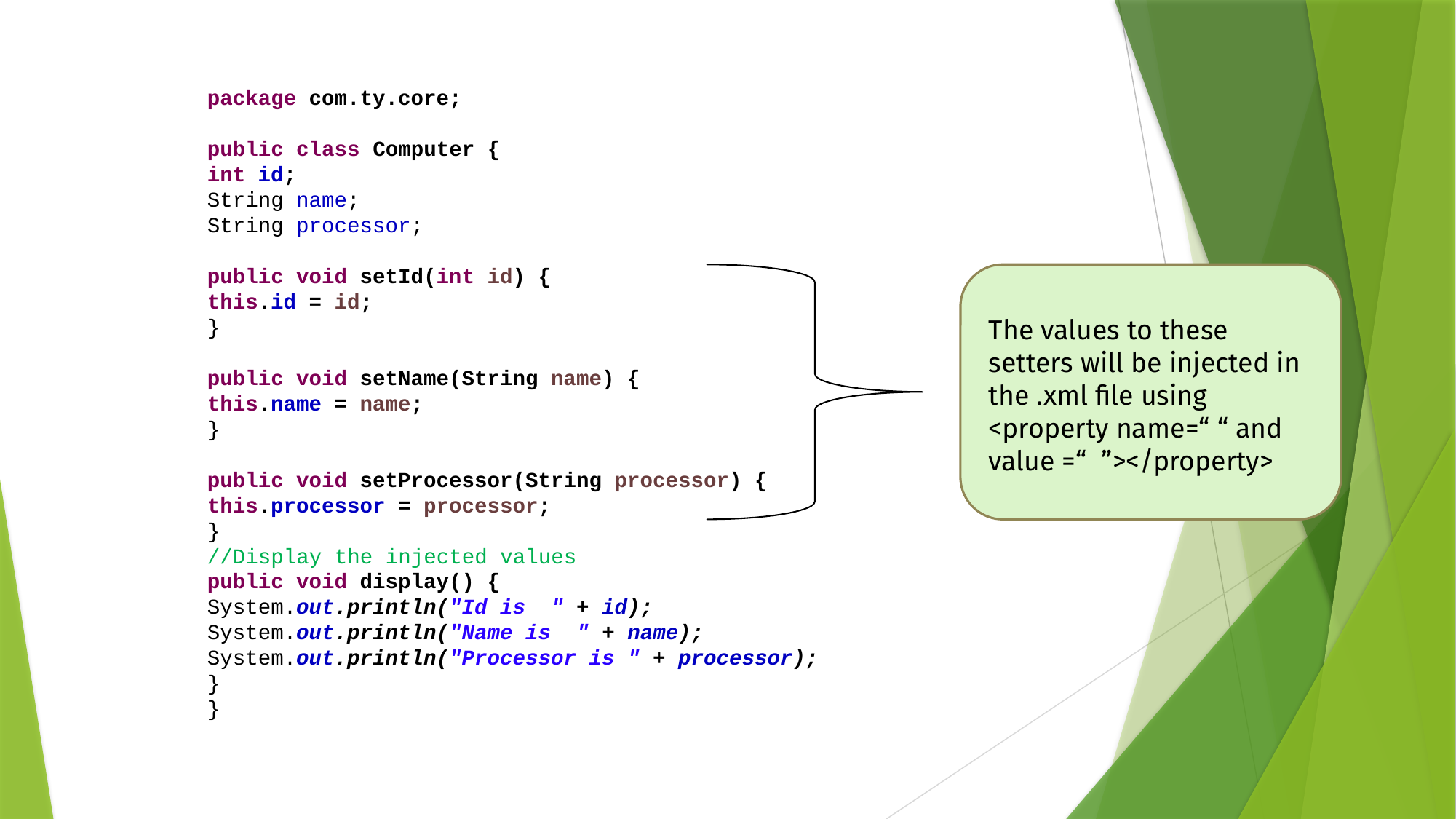

package com.ty.core;

public class Computer {
int id;
String name;
String processor;

public void setId(int id) {
this.id = id;
}

public void setName(String name) {
this.name = name;
}

public void setProcessor(String processor) {
this.processor = processor;
}
//Display the injected values
public void display() {
System.out.println("Id is  " + id);
System.out.println("Name is  " + name);
System.out.println("Processor is " + processor);
}
}

The values to these setters will be injected in the .xml file using <property name=“ “ and value =“  ”></property>